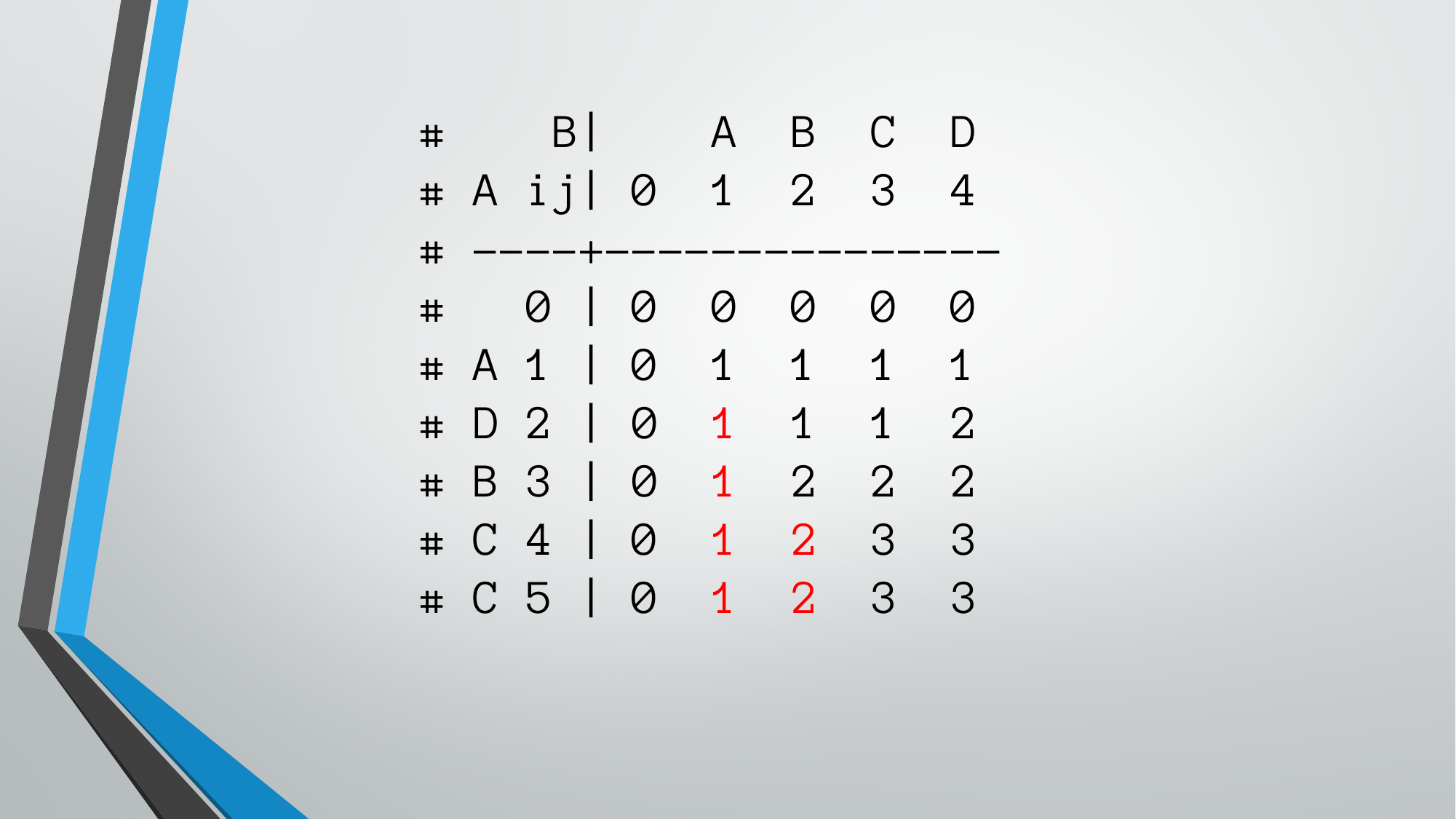

#    B|    A  B  C  D
 # A ij| 0  1  2  3  4
 # ----+---------------
 #   0 | 0  0  0  0  0
# A 1 | 0  1  1  1  1
# D 2 | 0  1  1  1  2
# B 3 | 0  1  2  2  2
# C 4 | 0  1  2  3  3
# C 5 | 0  1  2  3  3